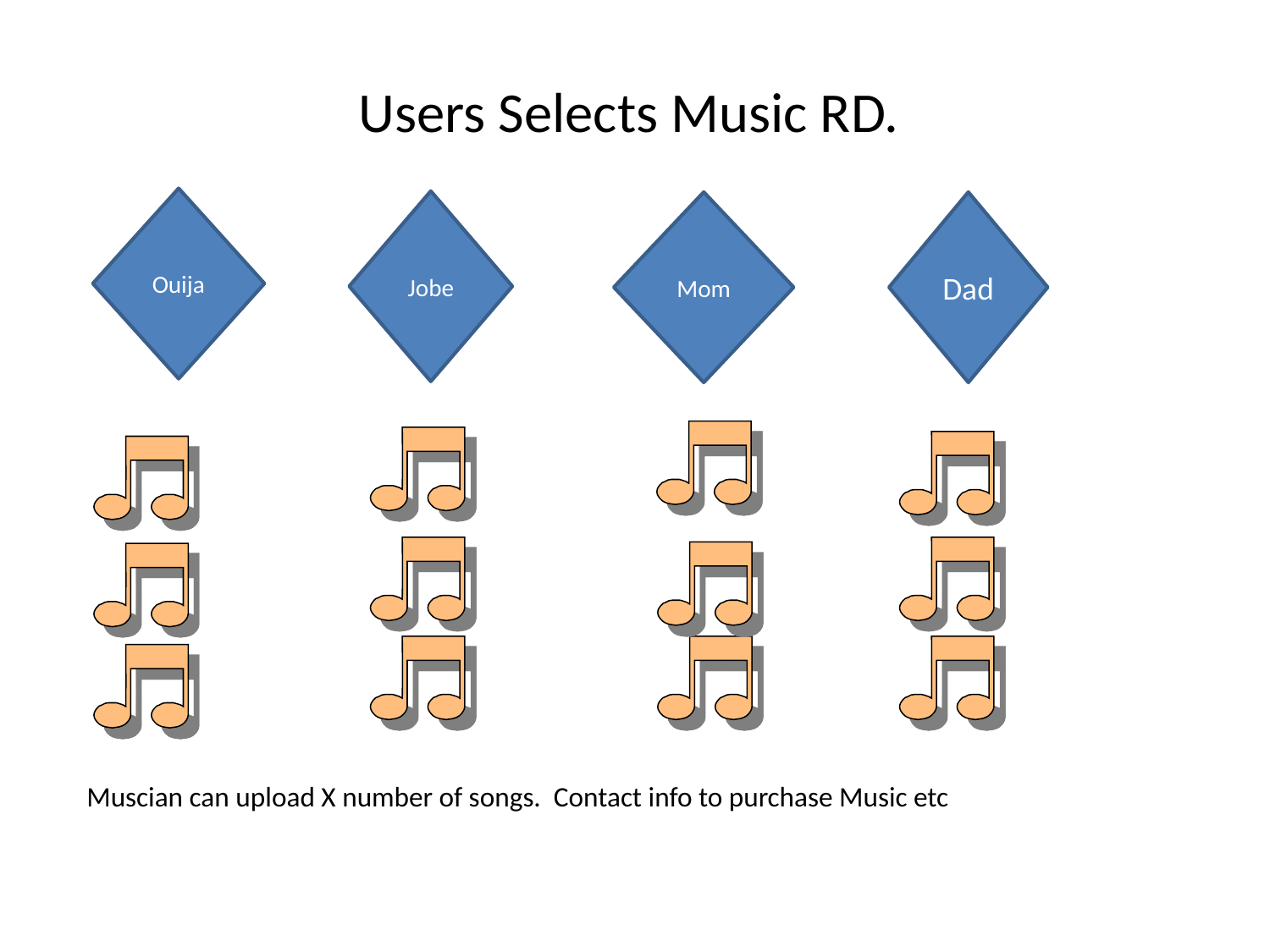

# Users Selects Music RD.
Ouija
Jobe
Mom
Dad

Muscian can upload X number of songs.  Contact info to purchase Music etc